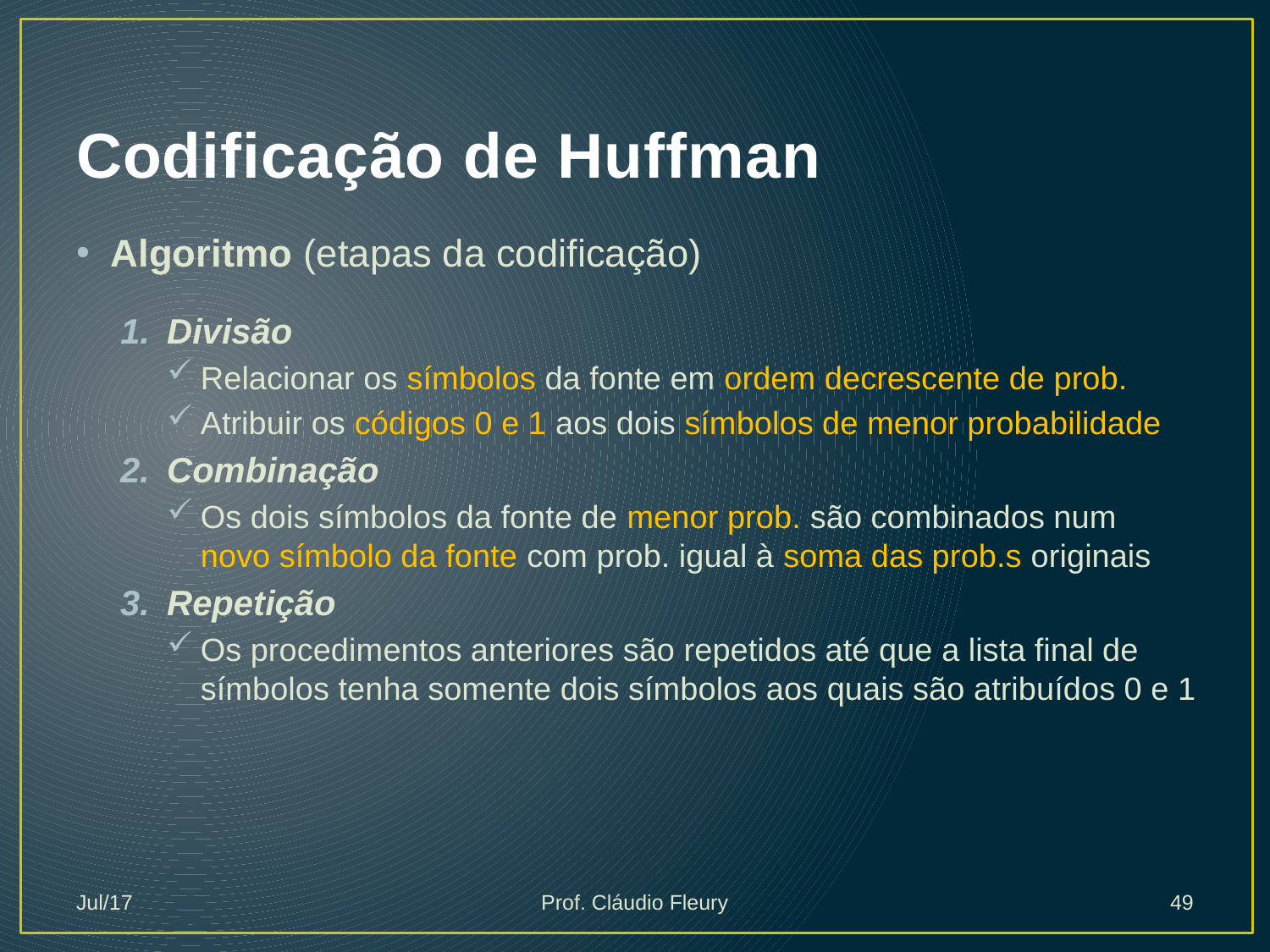

# Codificação de Huffman
Algoritmo (etapas da codificação)
Divisão
Relacionar os símbolos da fonte em ordem decrescente de prob.
Atribuir os códigos 0 e 1 aos dois símbolos de menor probabilidade
Combinação
Os dois símbolos da fonte de menor prob. são combinados num
novo símbolo da fonte com prob. igual à soma das prob.s originais
Repetição
Os procedimentos anteriores são repetidos até que a lista final de símbolos tenha somente dois símbolos aos quais são atribuídos 0 e 1
Jul/17
Prof. Cláudio Fleury
49